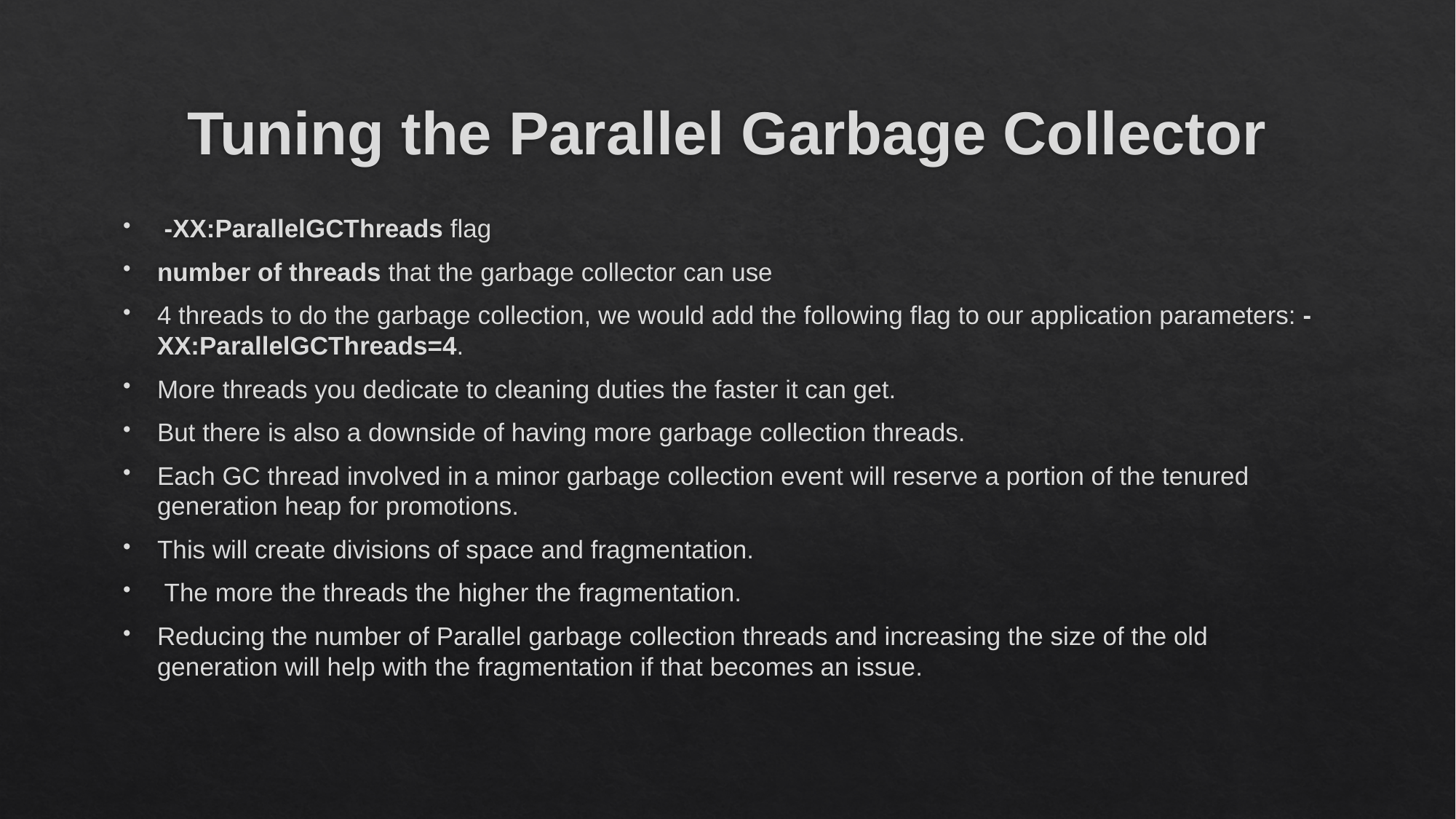

# Tuning the Parallel Garbage Collector
 -XX:ParallelGCThreads flag
number of threads that the garbage collector can use
4 threads to do the garbage collection, we would add the following flag to our application parameters: -XX:ParallelGCThreads=4.
More threads you dedicate to cleaning duties the faster it can get.
But there is also a downside of having more garbage collection threads.
Each GC thread involved in a minor garbage collection event will reserve a portion of the tenured generation heap for promotions.
This will create divisions of space and fragmentation.
 The more the threads the higher the fragmentation.
Reducing the number of Parallel garbage collection threads and increasing the size of the old generation will help with the fragmentation if that becomes an issue.